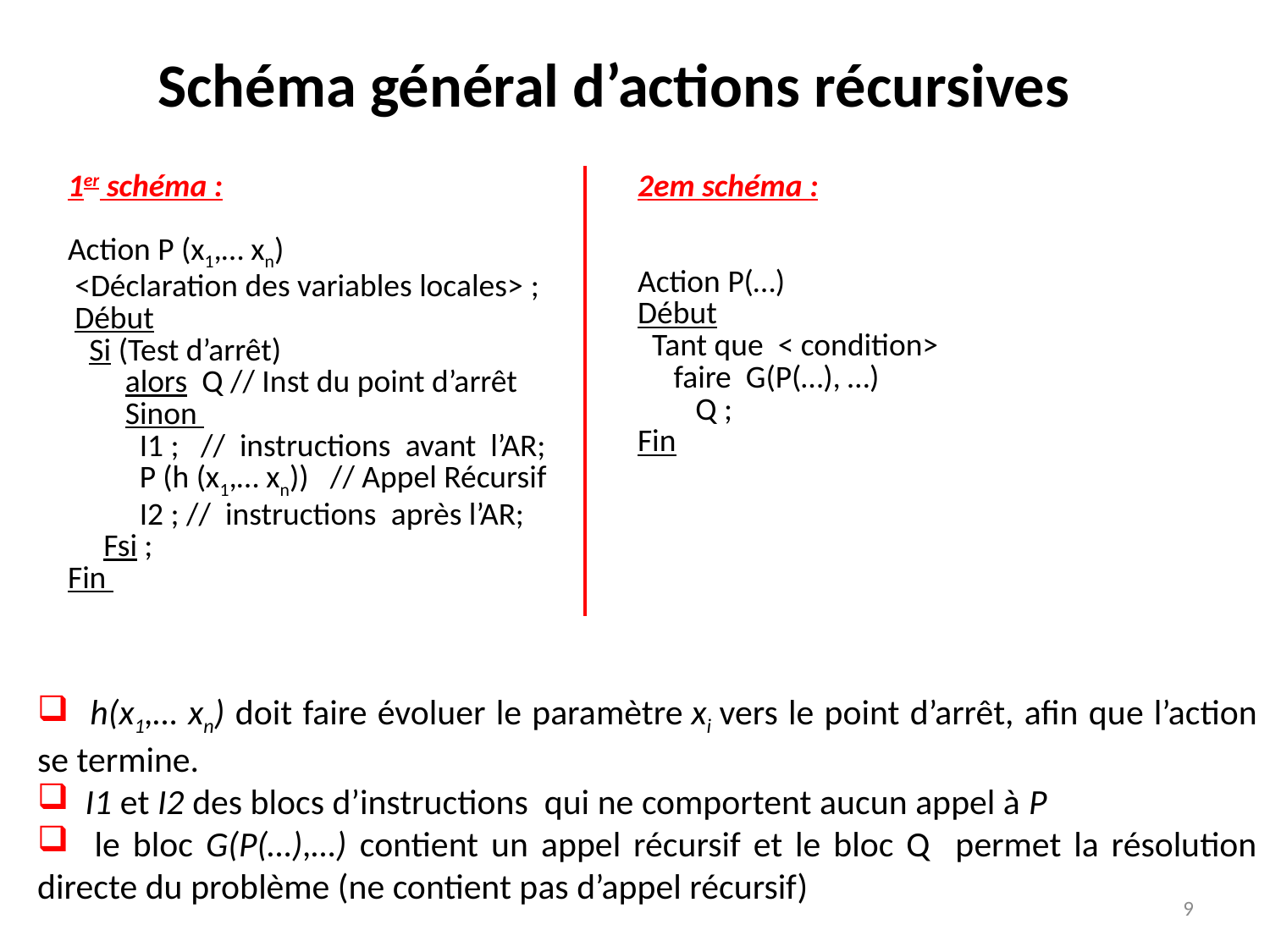

# Schéma général d’actions récursives
| 1er schéma : Action P (x1,… xn) <Déclaration des variables locales> ; Début Si (Test d’arrêt) alors Q // Inst du point d’arrêt Sinon I1 ; // instructions  avant l’AR; P (h (x1,… xn)) // Appel Récursif I2 ; // instructions  après l’AR; Fsi ; Fin | 2em schéma : Action P(…) Début Tant que < condition> faire G(P(…), …) Q ; Fin |
| --- | --- |
  h(x1,… xn) doit faire évoluer le paramètre xi vers le point d’arrêt, afin que l’action se termine.
  I1 et I2 des blocs d’instructions  qui ne comportent aucun appel à P
  le bloc G(P(…),…) contient un appel récursif et le bloc Q  permet la résolution directe du problème (ne contient pas d’appel récursif)
9